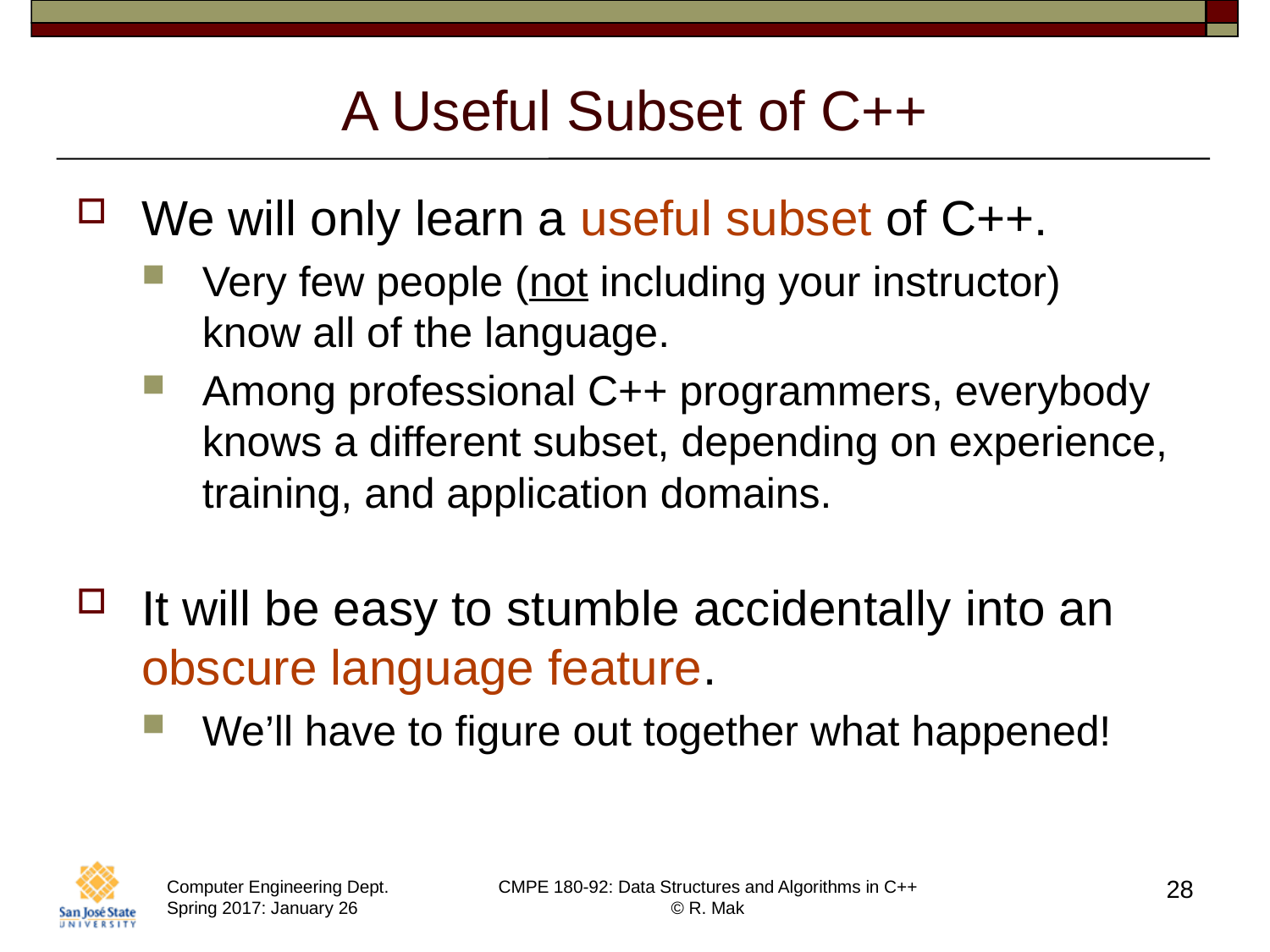

# A Useful Subset of C++
We will only learn a useful subset of C++.
Very few people (not including your instructor)
know all of the language.
Among professional C++ programmers, everybody knows a different subset, depending on experience, training, and application domains.

It will be easy to stumble accidentally into an obscure language feature.
We’ll have to figure out together what happened!
28